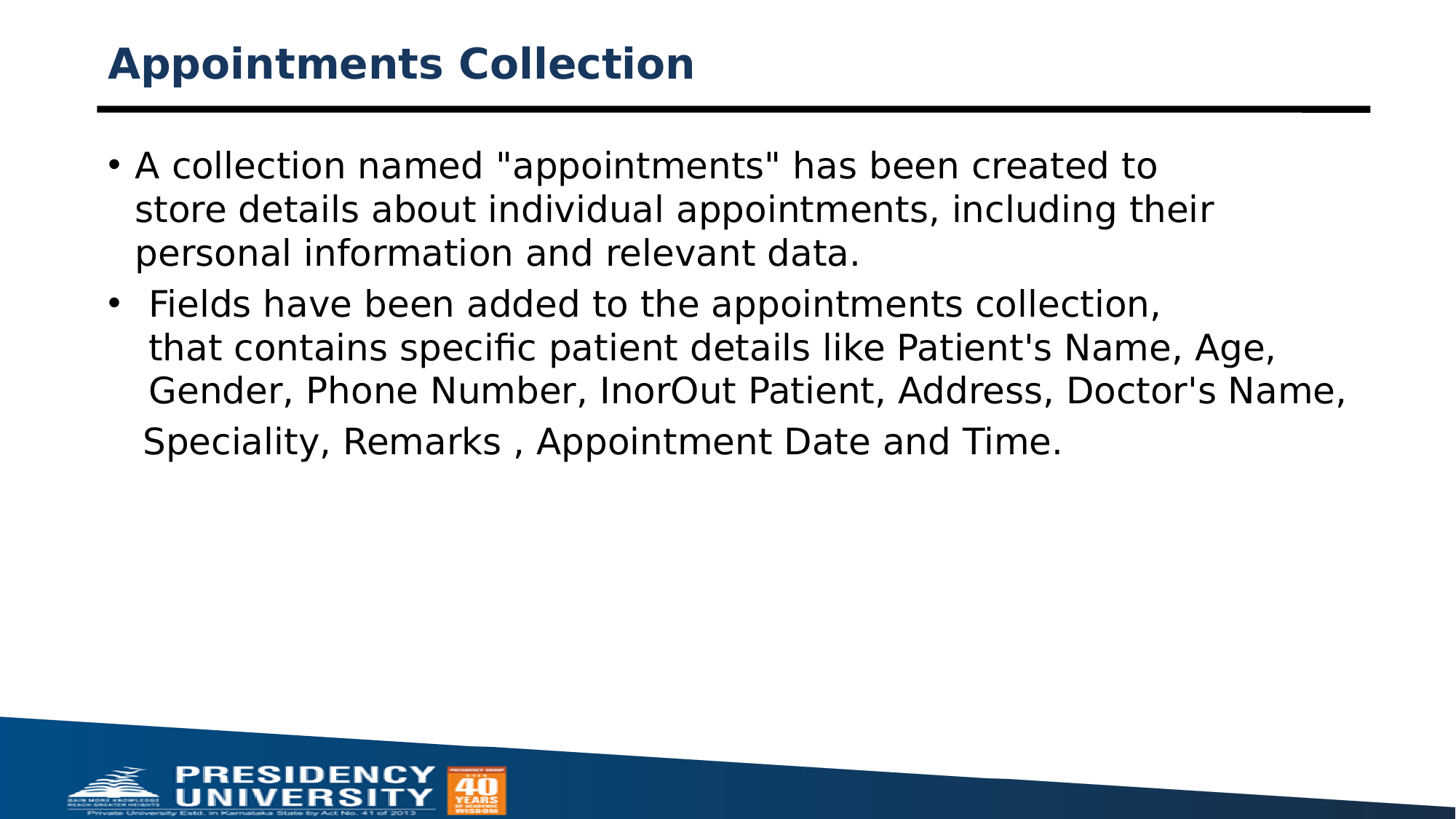

# Appointments Collection
A collection named "appointments" has been created to store details about individual appointments, including their personal information and relevant data.
Fields have been added to the appointments collection, that contains specific patient details like Patient's Name, Age, Gender, Phone Number, InorOut Patient, Address, Doctor's Name,
   Speciality, Remarks , Appointment Date and Time.